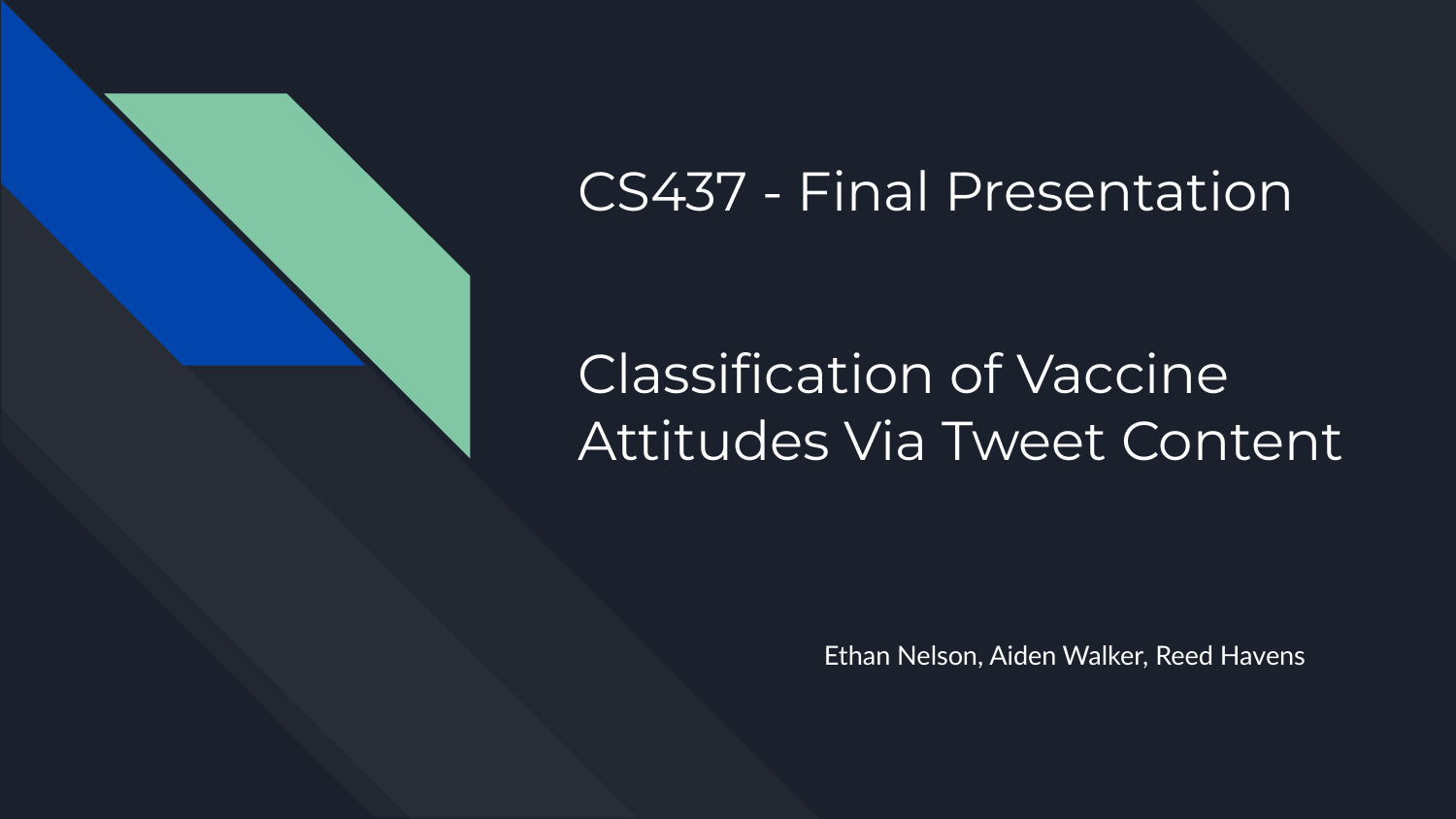

CS437 - Final Presentation
# Classification of Vaccine Attitudes Via Tweet Content
Ethan Nelson, Aiden Walker, Reed Havens